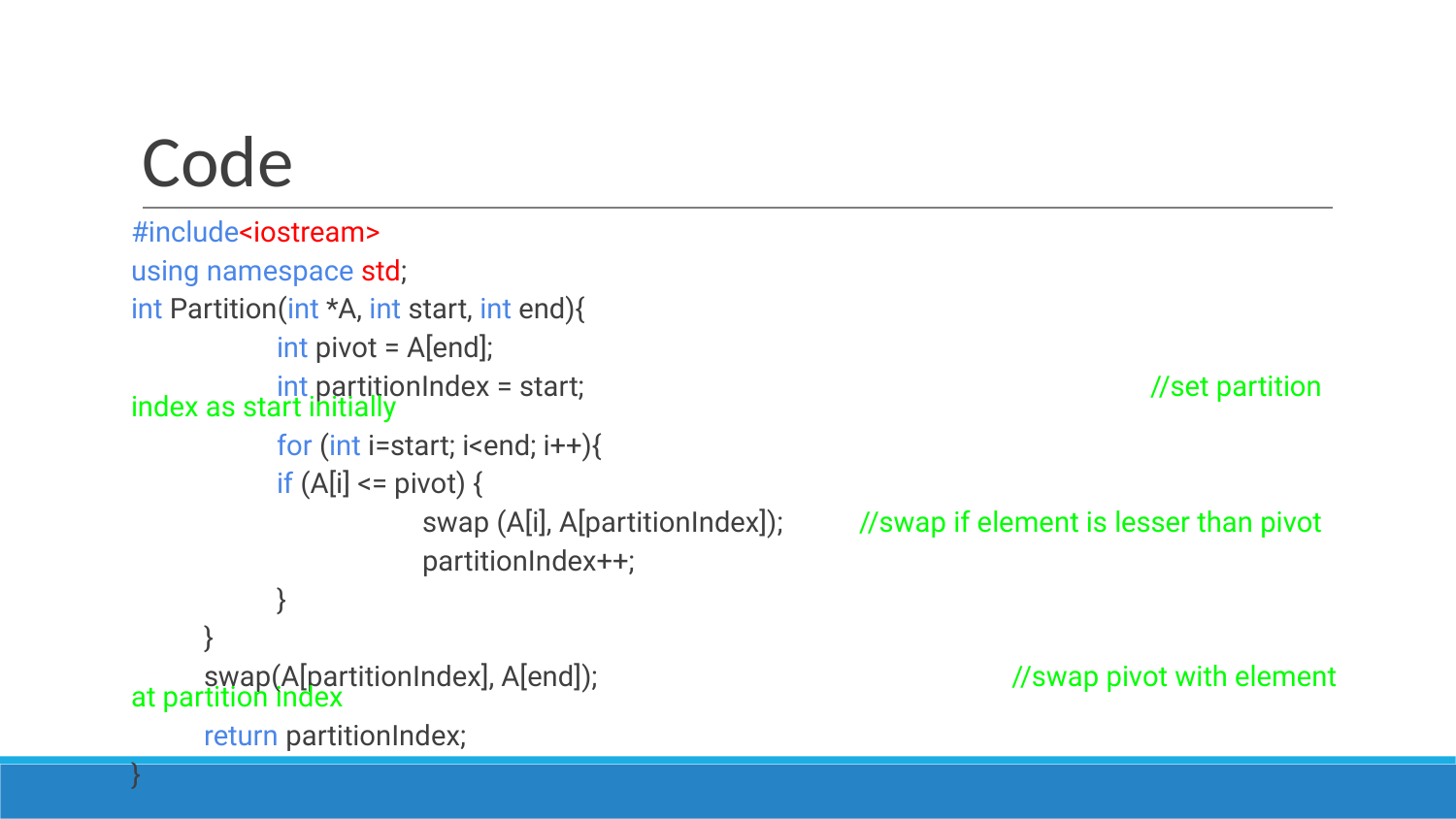

# Code
#include<iostream>
using namespace std;
int Partition(int *A, int start, int end){
	int pivot = A[end];
	int partitionIndex = start; 				//set partition index as start initially
	for (int i=start; i<end; i++){
	if (A[i] <= pivot) {
	swap (A[i], A[partitionIndex]); 	//swap if element is lesser than pivot
	partitionIndex++;
}
}
swap(A[partitionIndex], A[end]);			 //swap pivot with element at partition index
return partitionIndex;
}